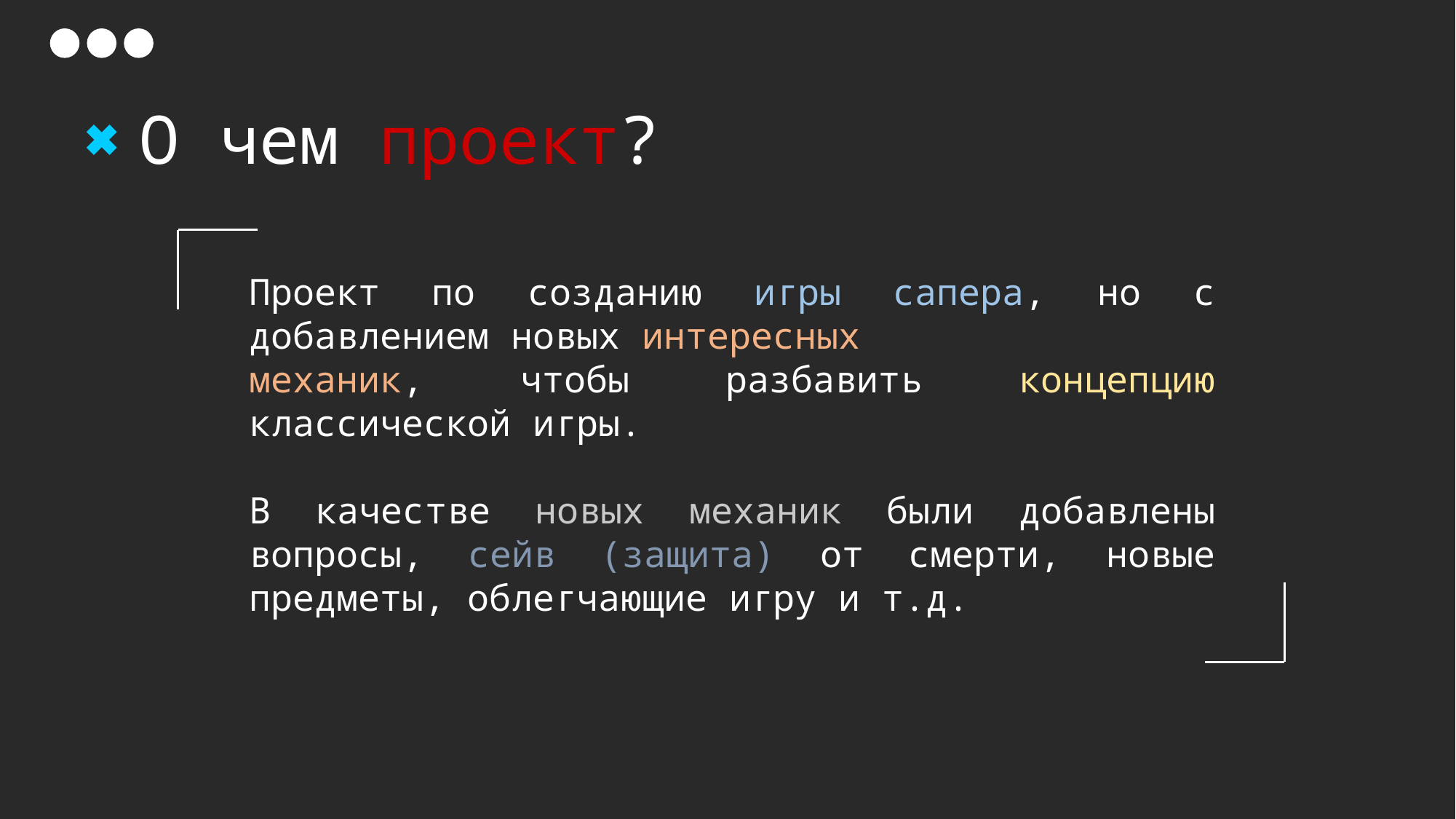

О чем проект?

Проект по созданию игры сапера, но с добавлением новых интересных
механик, чтобы разбавить концепцию классической игры.

В качестве новых механик были добавлены вопросы, сейв (защита) от смерти, новые предметы, облегчающие игру и т.д.